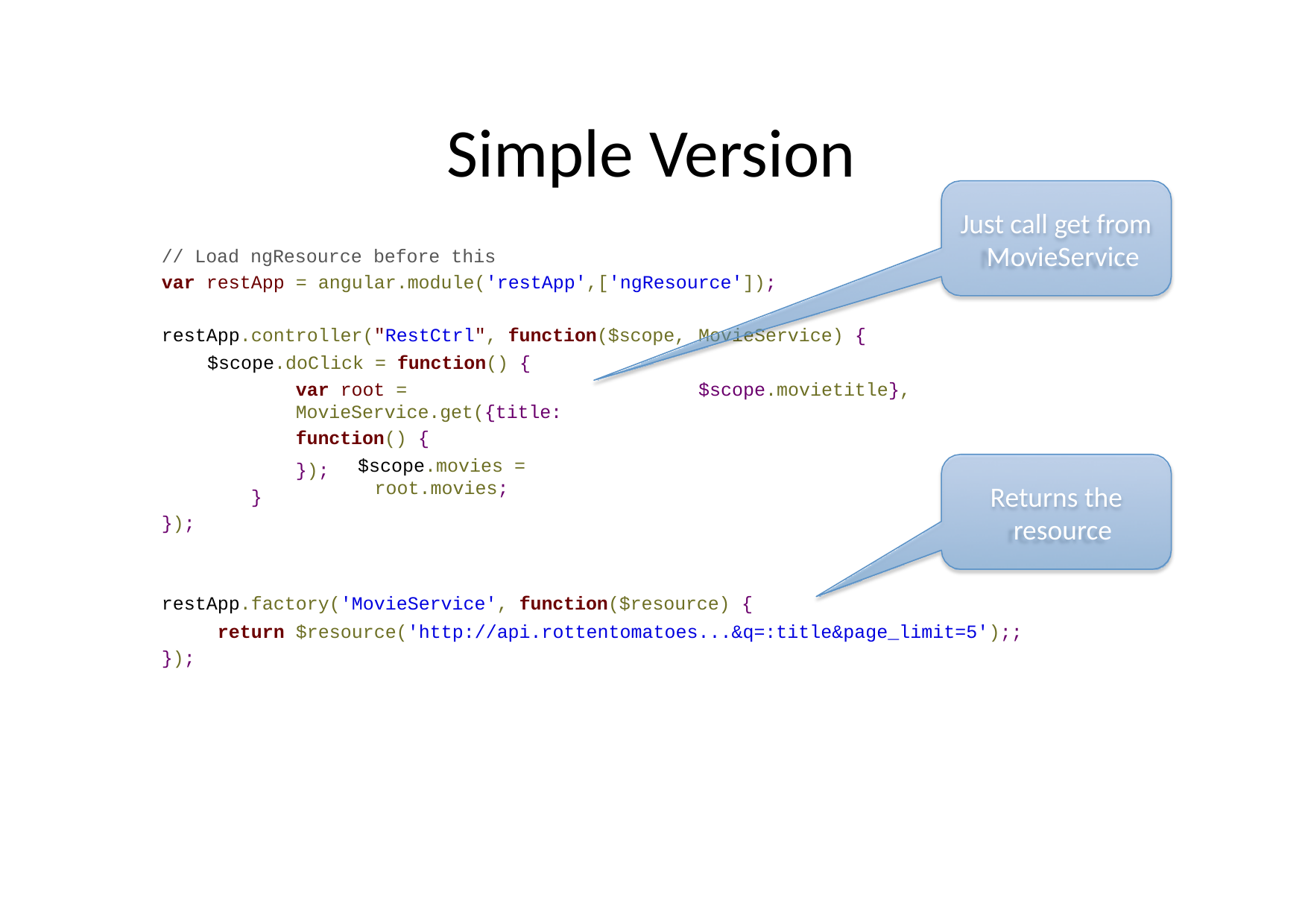

# Simple Version

Just call get from  MovieService
// Load ngResource before this
var restApp = angular.module('restApp',['ngResource']);
restApp.controller("RestCtrl", function($scope,
$scope.doClick = function() {
var root = MovieService.get({title:
function() {
$scope.movies = root.movies;
MovieService) {
$scope.movietitle},

});

Returns the  resource
}
});
restApp.factory('MovieService', function($resource) {
return $resource('http://api.rottentomatoes...&q=:title&page_limit=5');;
});